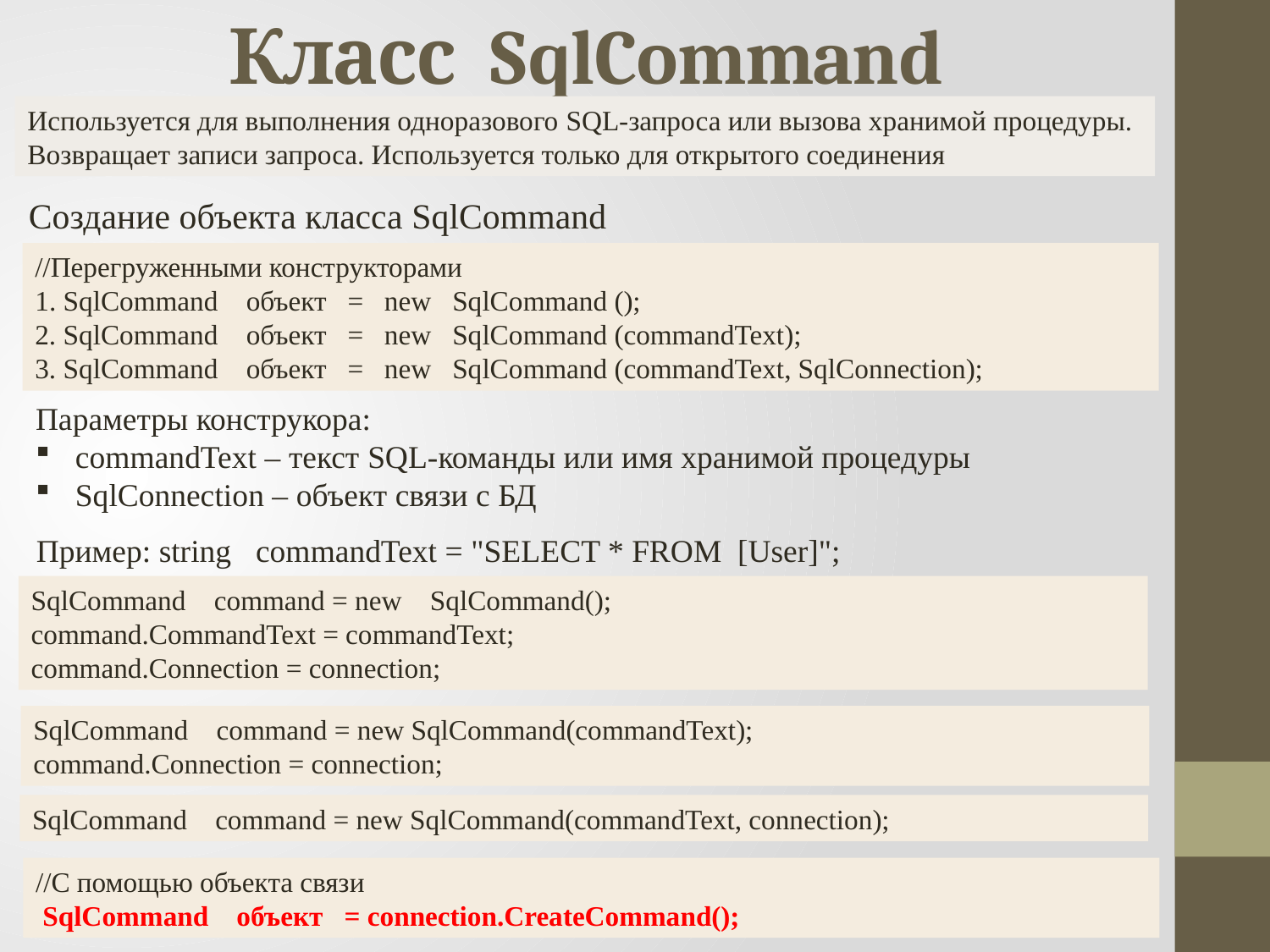

# Класс  SqlCommand
Используется для выполнения одноразового SQL-запроса или вызова хранимой процедуры. Возвращает записи запроса. Используется только для открытого соединения
Создание объекта класса SqlCommand
//Перегруженными конструкторами
1. SqlCommand    объект   =   new   SqlCommand ();
2. SqlCommand    объект   =   new   SqlCommand (commandText);
3. SqlCommand    объект   =   new   SqlCommand (commandText, SqlConnection);
Параметры конструкора:
commandText – текст SQL-команды или имя хранимой процедуры
SqlConnection – объект связи с БД
Пример: string   commandText = "SELECT * FROM  [User]";
SqlCommand    command = new    SqlCommand();
command.CommandText = commandText;
command.Connection = connection;
SqlCommand    command = new SqlCommand(commandText);
command.Connection = connection;
SqlCommand    command = new SqlCommand(commandText, connection);
//С помощью объекта связи
 SqlCommand    объект   = connection.CreateCommand();